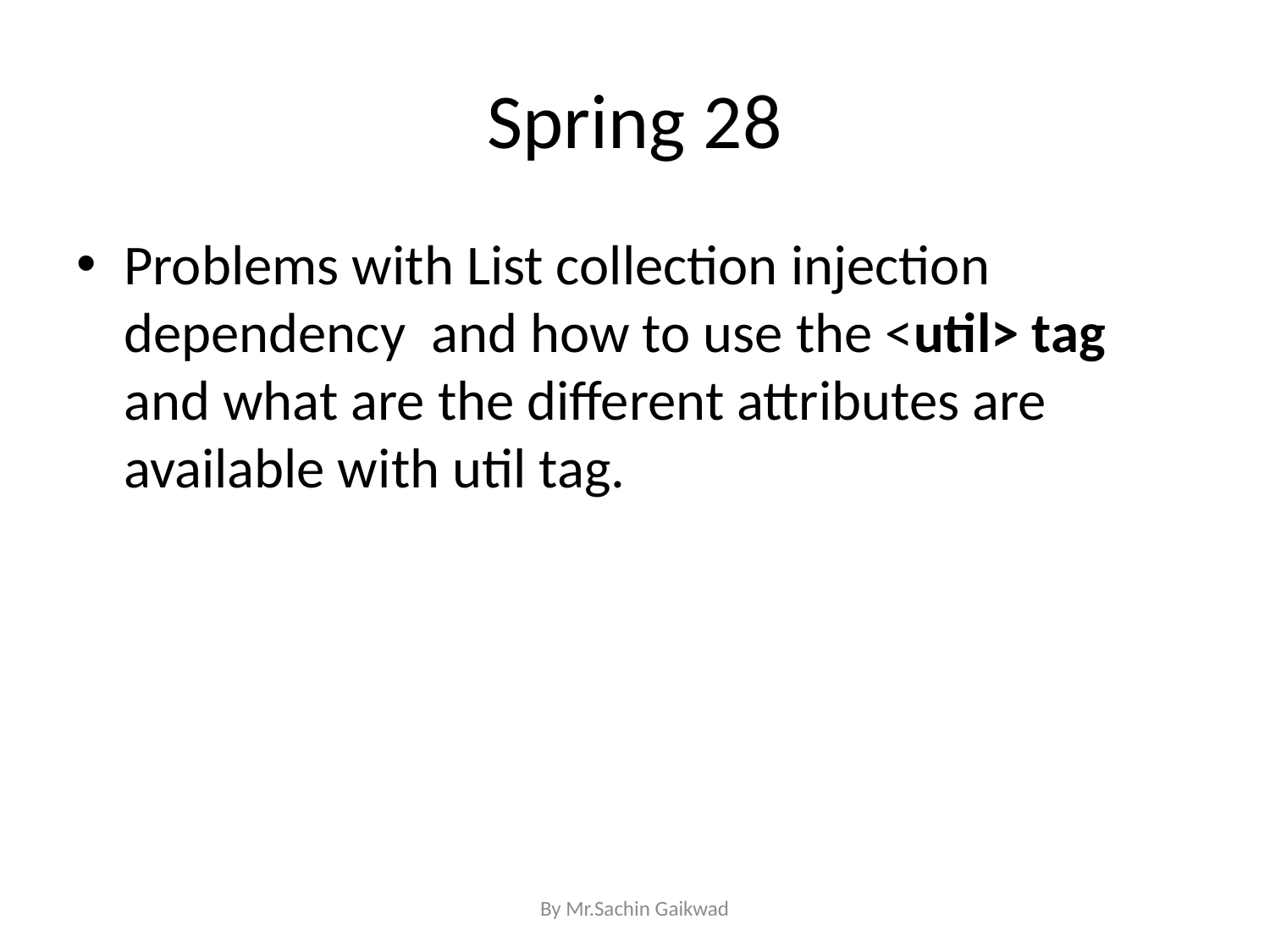

# Spring 28
Problems with List collection injection dependency  and how to use the <util> tag  and what are the different attributes are available with util tag.
By Mr.Sachin Gaikwad